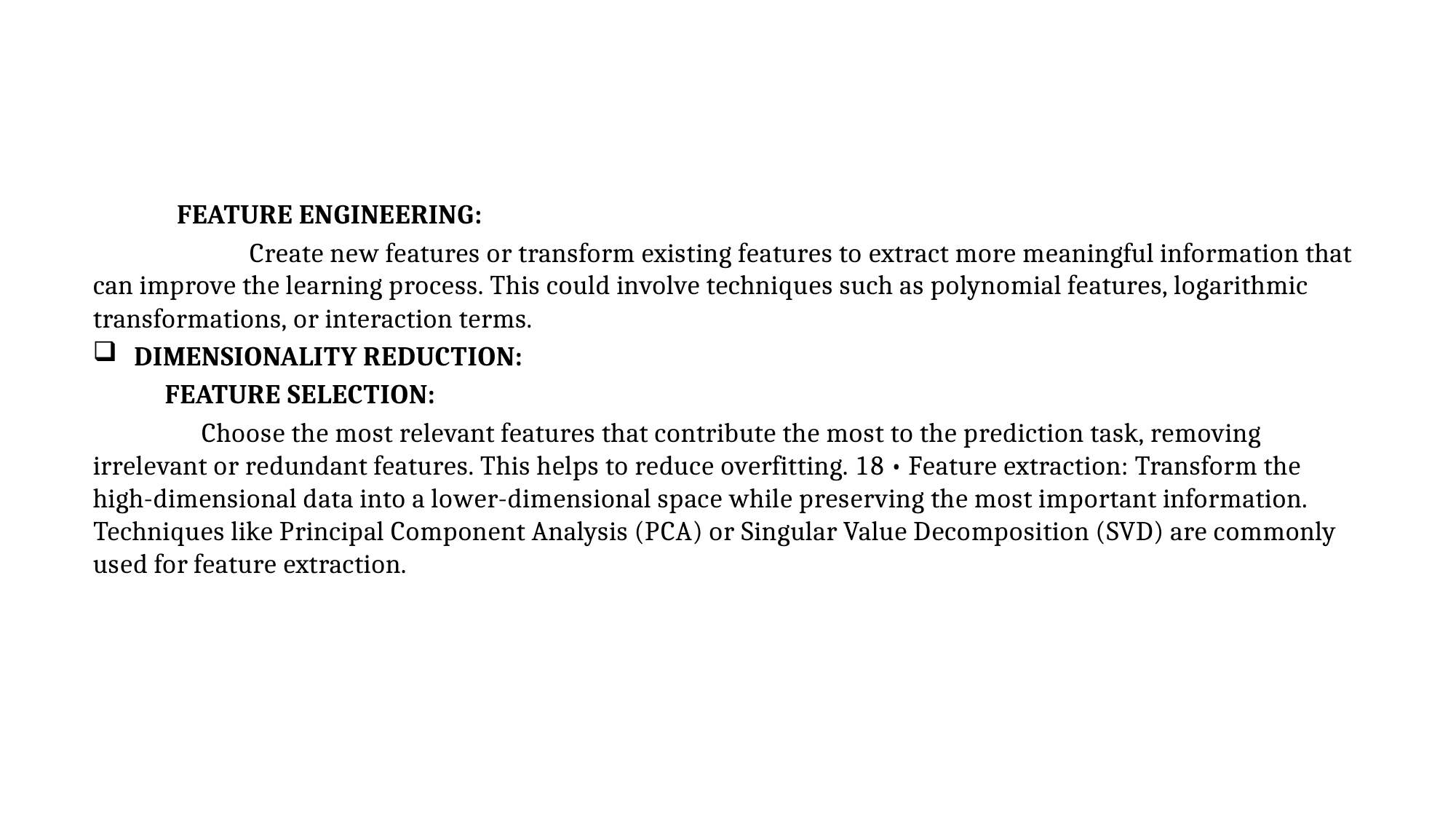

#
              FEATURE ENGINEERING:
                          Create new features or transform existing features to extract more meaningful information that can improve the learning process. This could involve techniques such as polynomial features, logarithmic transformations, or interaction terms.
DIMENSIONALITY REDUCTION:
            FEATURE SELECTION:
                  Choose the most relevant features that contribute the most to the prediction task, removing irrelevant or redundant features. This helps to reduce overfitting. 18 • Feature extraction: Transform the high-dimensional data into a lower-dimensional space while preserving the most important information. Techniques like Principal Component Analysis (PCA) or Singular Value Decomposition (SVD) are commonly used for feature extraction.